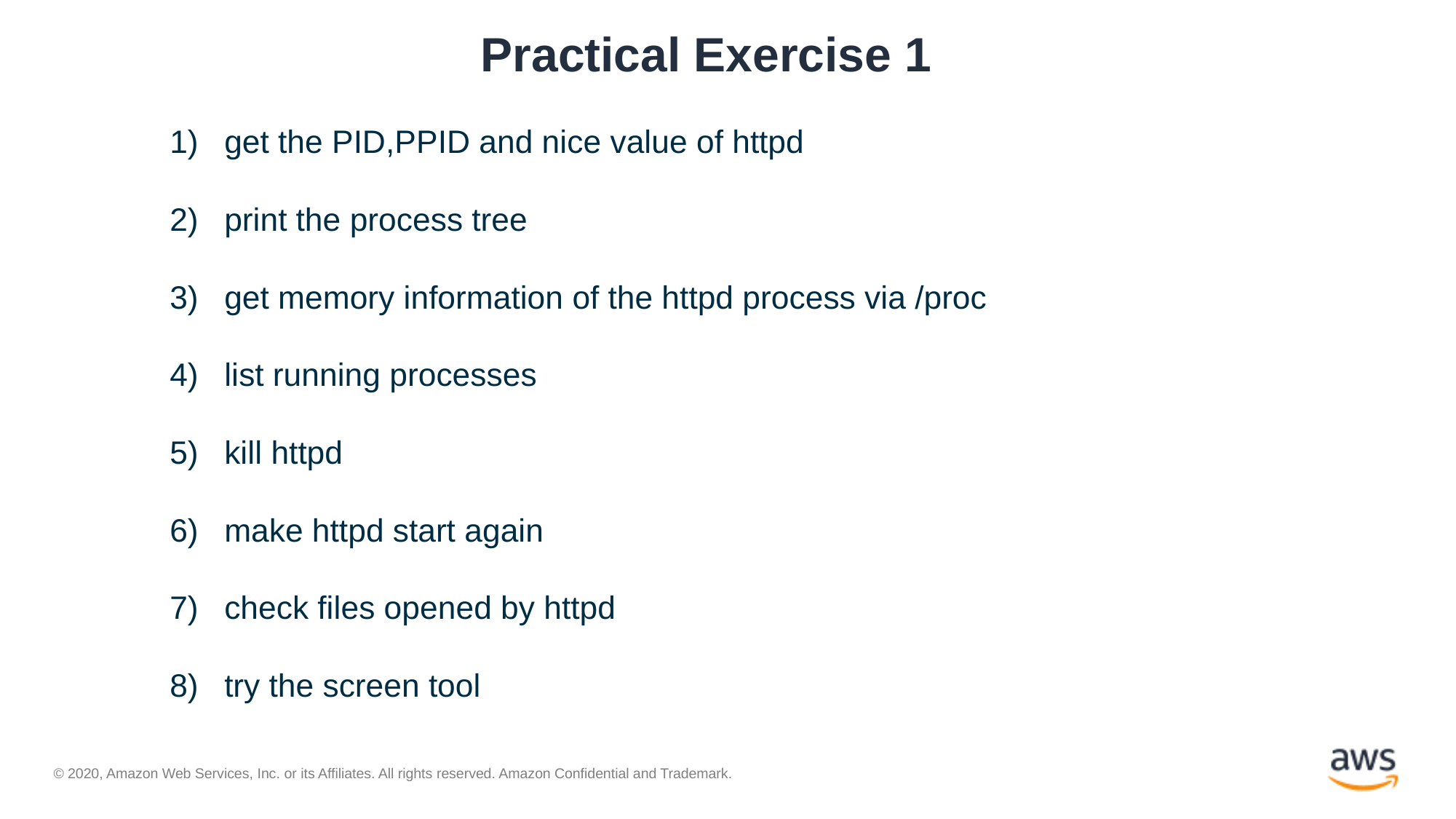

# Practical Exercise 1
get the PID,PPID and nice value of httpd

print the process tree

get memory information of the httpd process via /proc

list running processes

kill httpd

make httpd start again

check files opened by httpd

try the screen tool